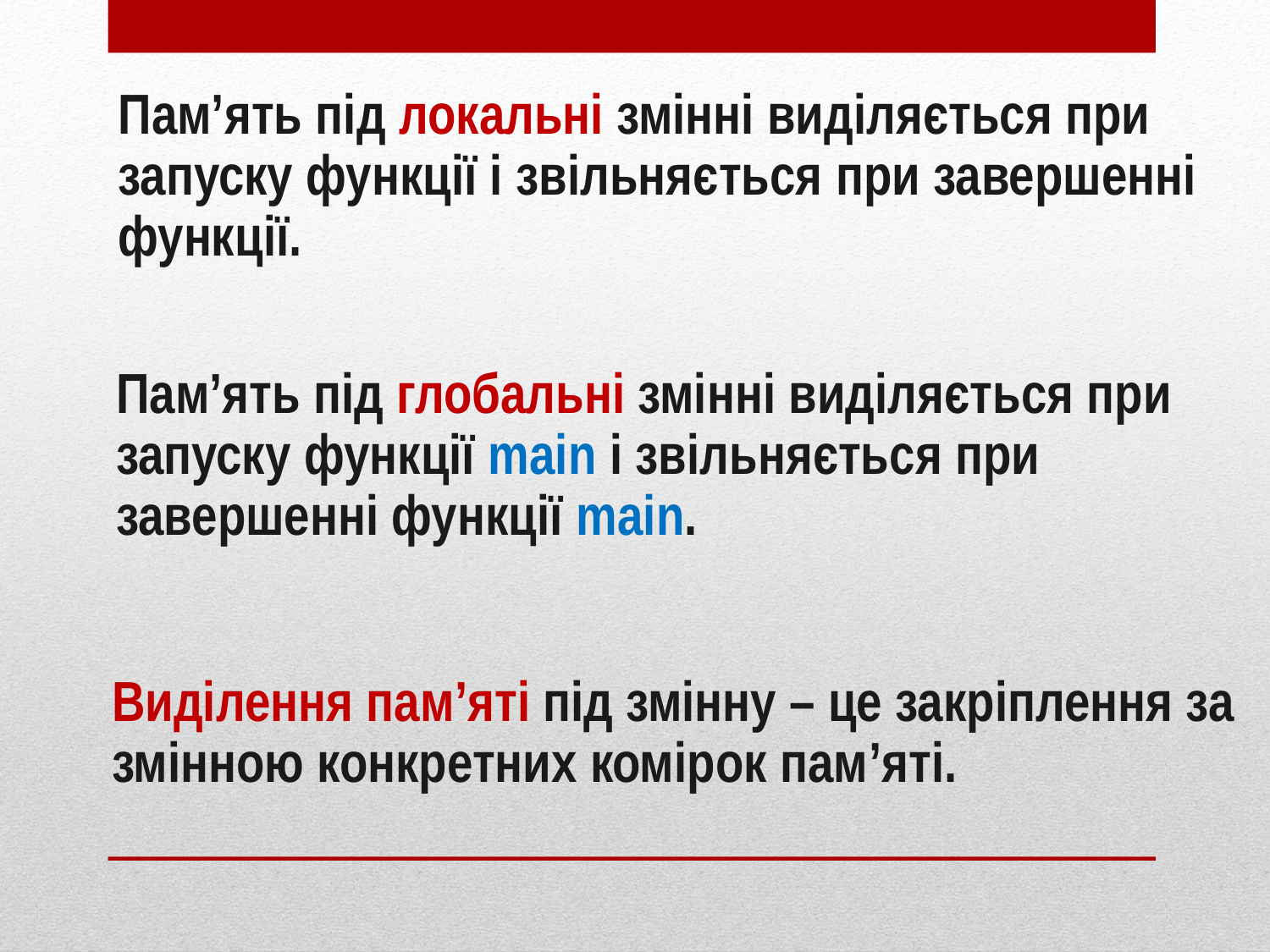

Пам’ять під локальні змінні виділяється при запуску функції і звільняється при завершенні функції.
Пам’ять під глобальні змінні виділяється при запуску функції main і звільняється при завершенні функції main.
Виділення пам’яті під змінну – це закріплення за змінною конкретних комірок пам’яті.